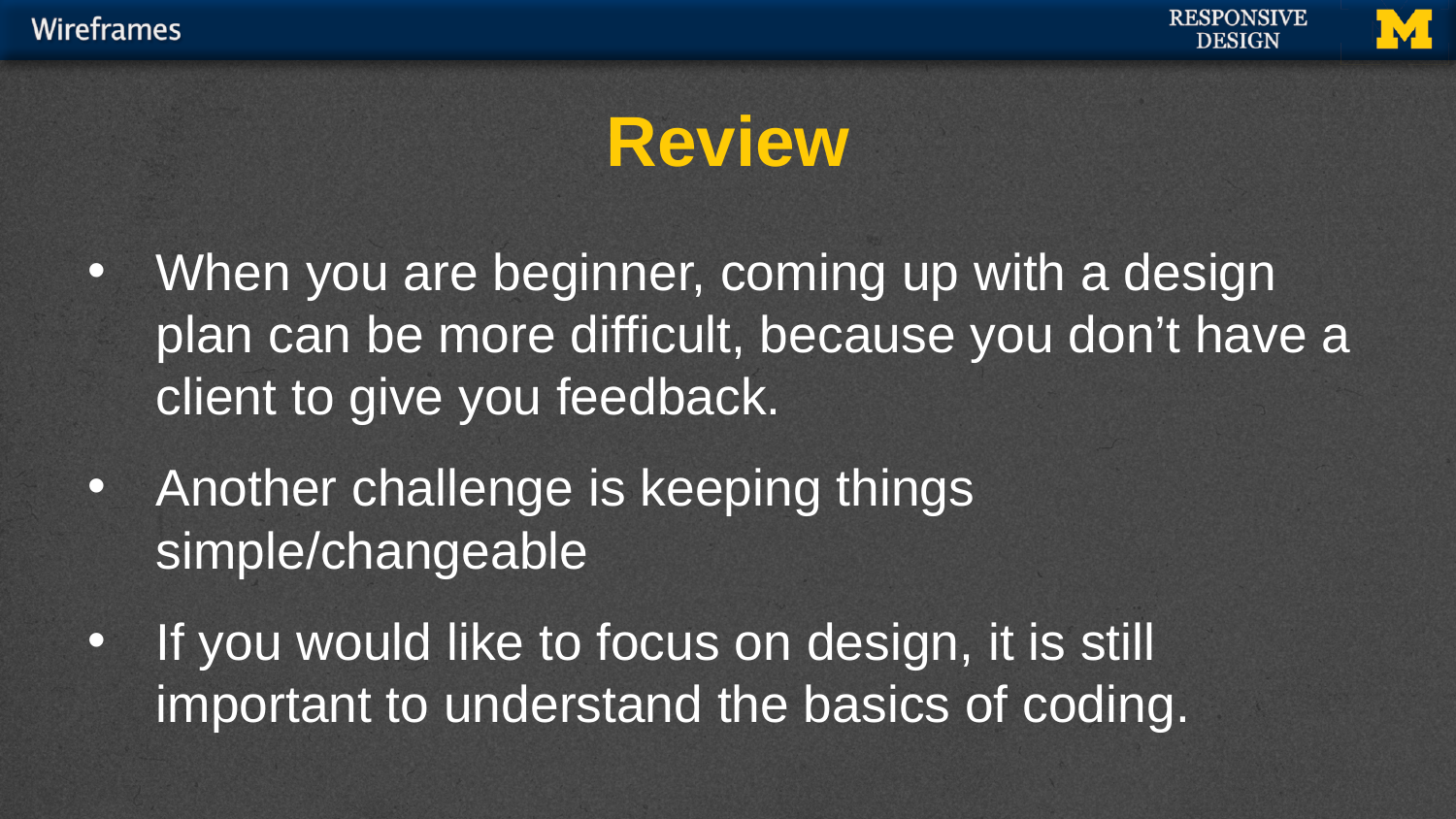

# Review
When you are beginner, coming up with a design plan can be more difficult, because you don’t have a client to give you feedback.
Another challenge is keeping things simple/changeable
If you would like to focus on design, it is still important to understand the basics of coding.